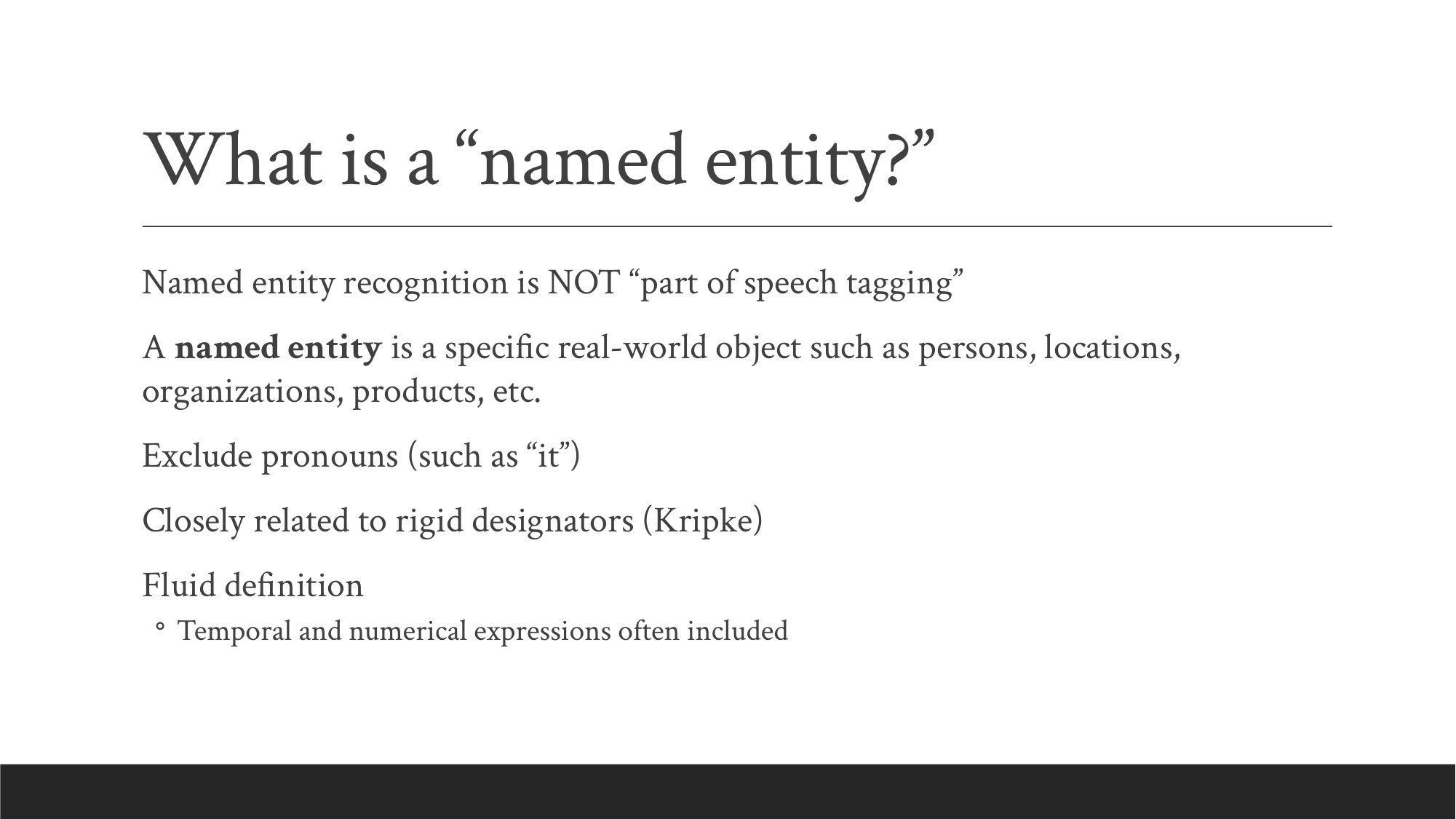

# What is a “named entity?”
Named entity recognition is NOT “part of speech tagging”
A named entity is a specific real-world object such as persons, locations, organizations, products, etc.
Exclude pronouns (such as “it”)
Closely related to rigid designators (Kripke)
Fluid definition
Temporal and numerical expressions often included